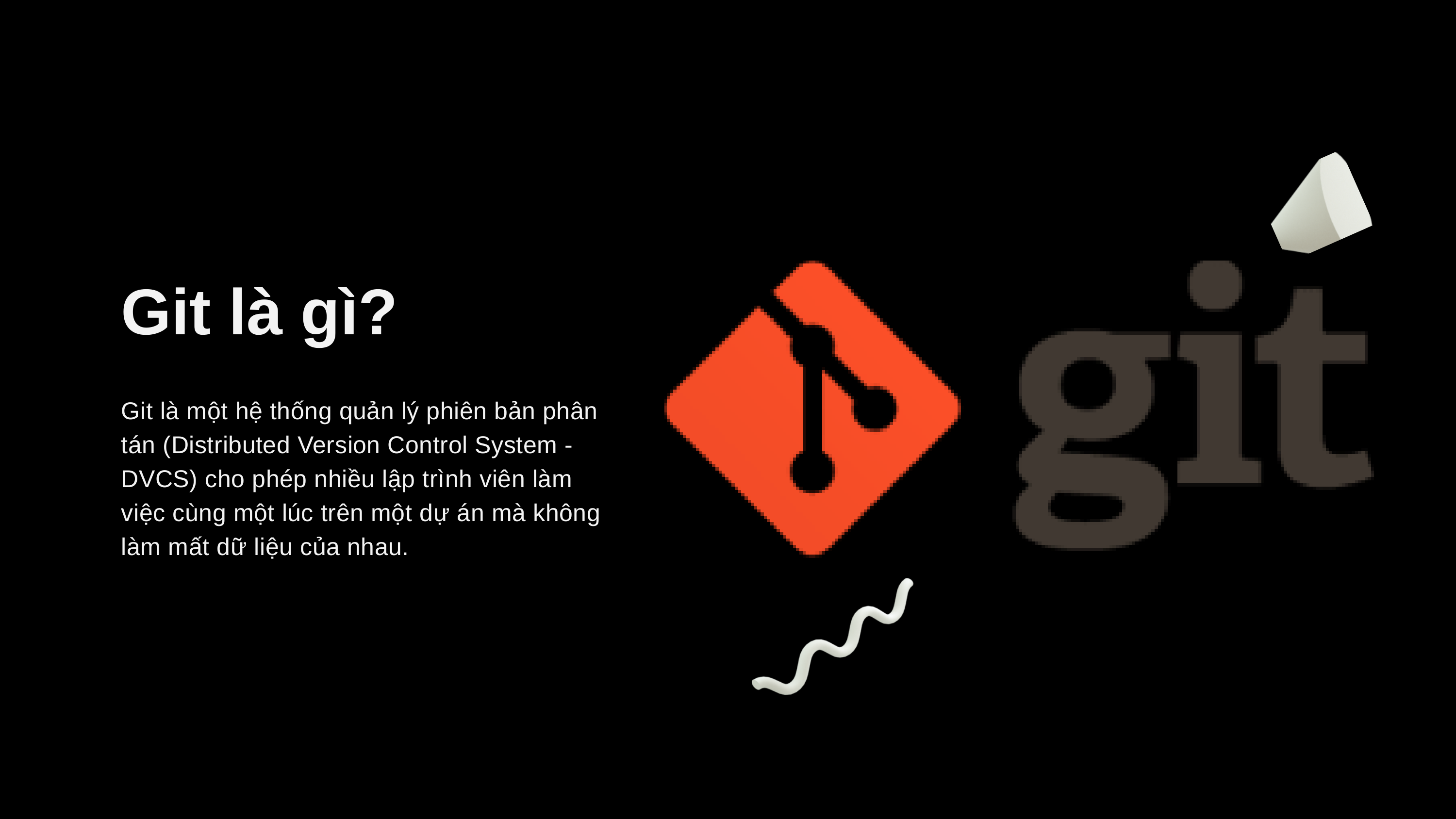

Git là gì?
Git là một hệ thống quản lý phiên bản phân tán (Distributed Version Control System - DVCS) cho phép nhiều lập trình viên làm việc cùng một lúc trên một dự án mà không làm mất dữ liệu của nhau.